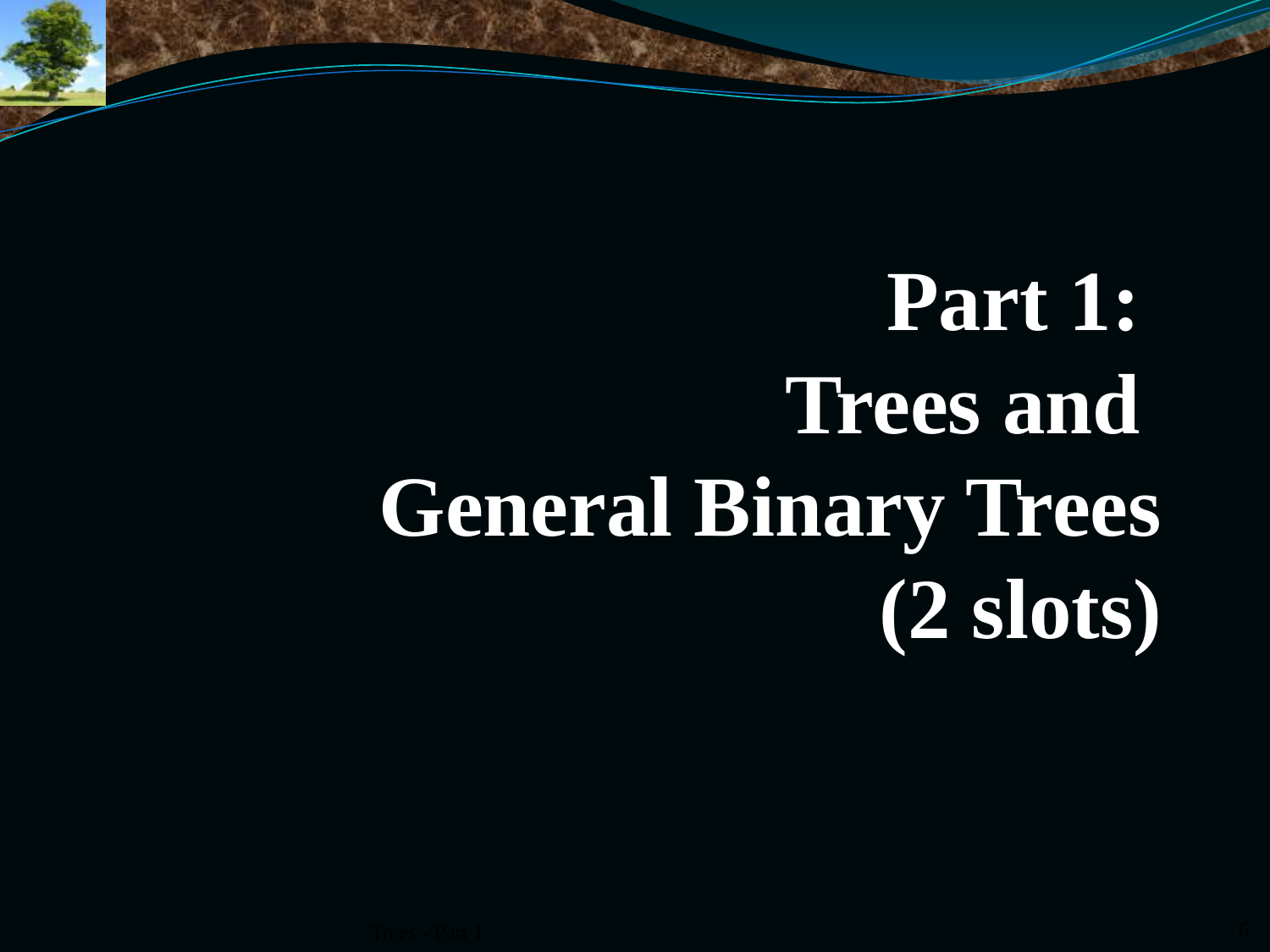

# Part 1: Trees and General Binary Trees (2 slots)
Trees - Part 1
6